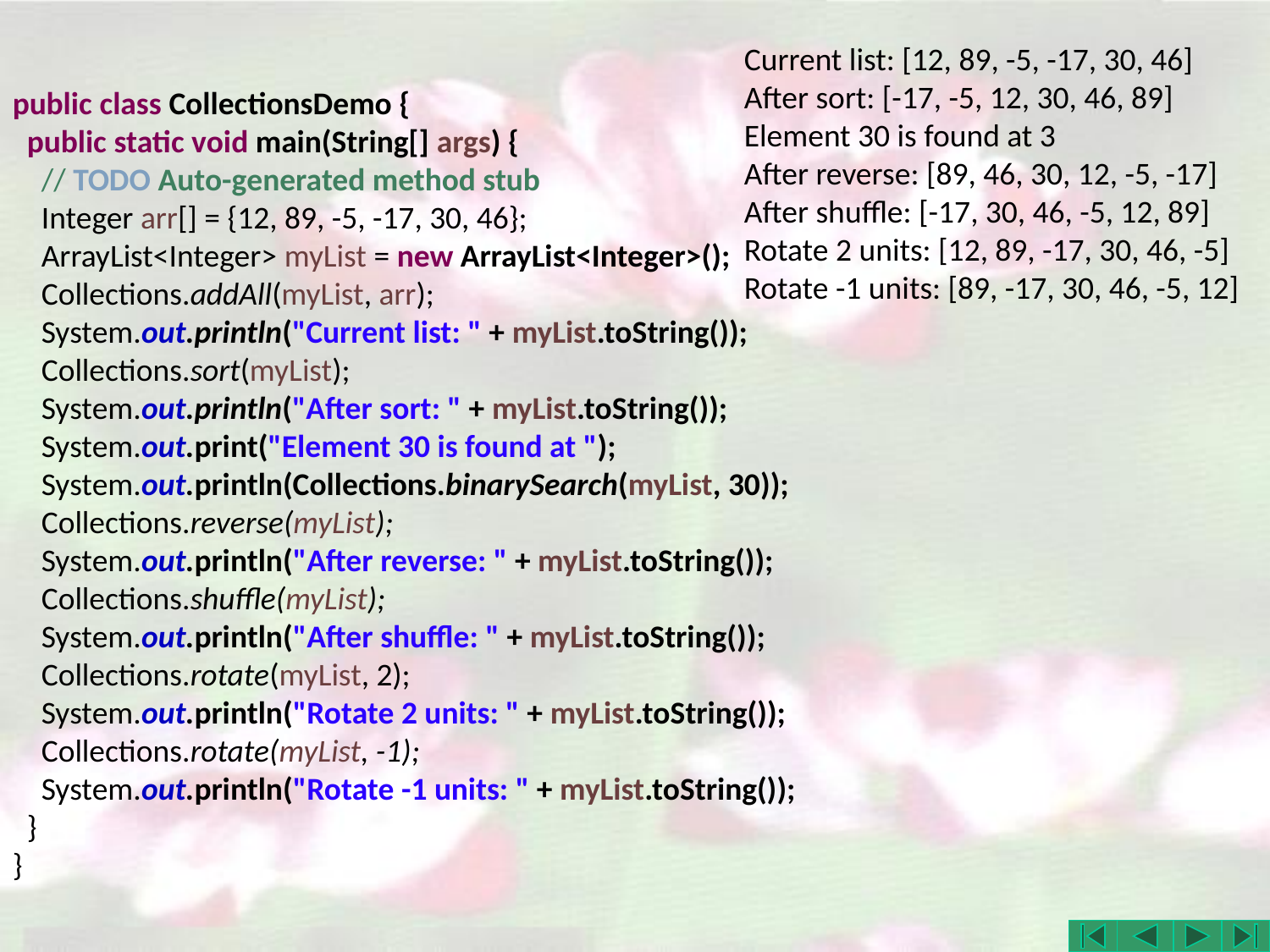

Current list: [12, 89, -5, -17, 30, 46]
After sort: [-17, -5, 12, 30, 46, 89]
Element 30 is found at 3
After reverse: [89, 46, 30, 12, -5, -17]
After shuffle: [-17, 30, 46, -5, 12, 89]
Rotate 2 units: [12, 89, -17, 30, 46, -5]
Rotate -1 units: [89, -17, 30, 46, -5, 12]
public class CollectionsDemo {
  public static void main(String[] args) {
    // TODO Auto-generated method stub
    Integer arr[] = {12, 89, -5, -17, 30, 46};
    ArrayList<Integer> myList = new ArrayList<Integer>();
    Collections.addAll(myList, arr);
    System.out.println("Current list: " + myList.toString());
    Collections.sort(myList);
    System.out.println("After sort: " + myList.toString());
    System.out.print("Element 30 is found at ");
    System.out.println(Collections.binarySearch(myList, 30));
    Collections.reverse(myList);
    System.out.println("After reverse: " + myList.toString());
    Collections.shuffle(myList);
    System.out.println("After shuffle: " + myList.toString());
    Collections.rotate(myList, 2);
    System.out.println("Rotate 2 units: " + myList.toString());
    Collections.rotate(myList, -1);
    System.out.println("Rotate -1 units: " + myList.toString());
  }
}